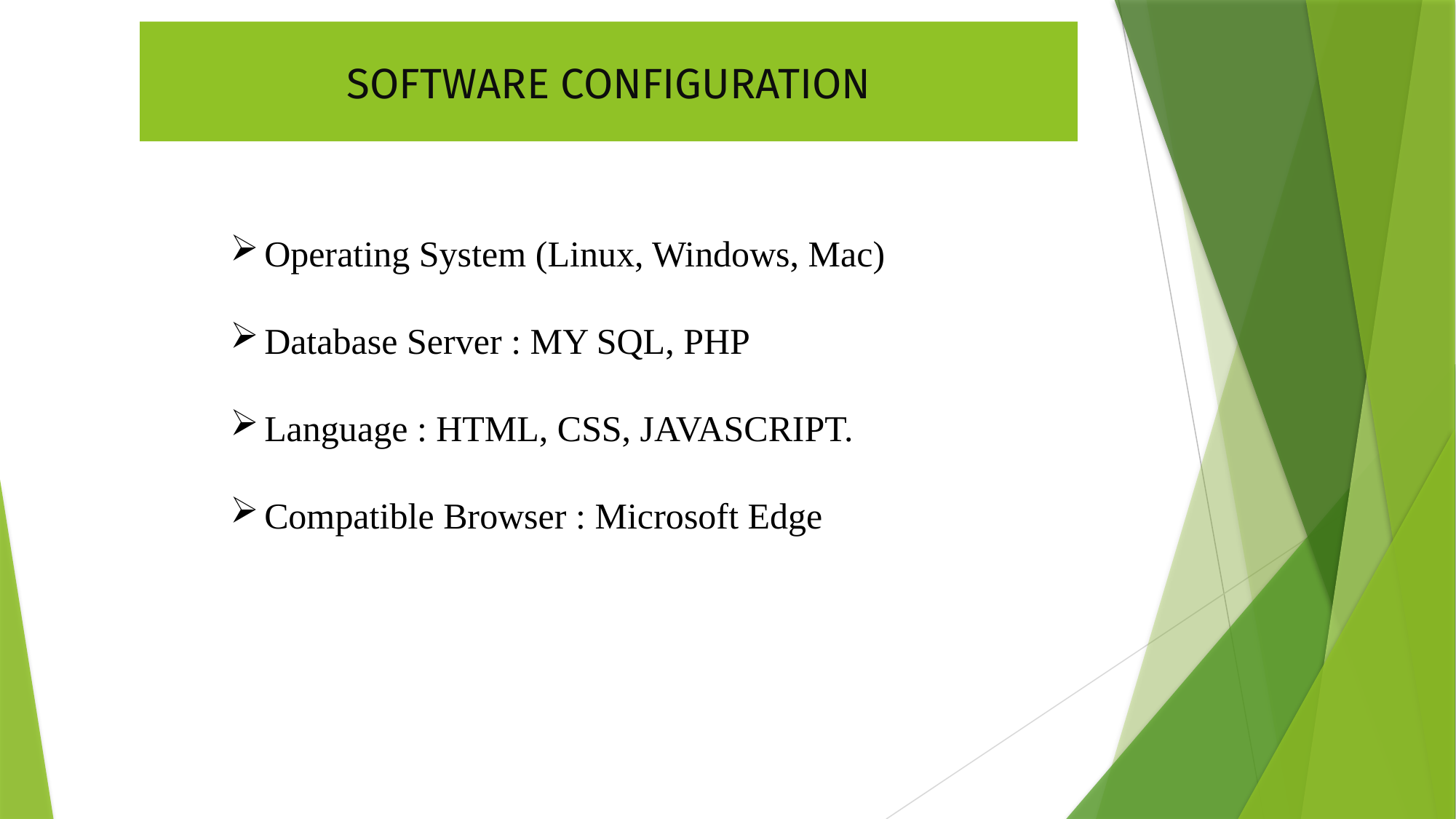

SOFTWARE CONFIGURATION
Operating System (Linux, Windows, Mac)

Database Server : MY SQL, PHP

Language : HTML, CSS, JAVASCRIPT.

Compatible Browser : Microsoft Edge